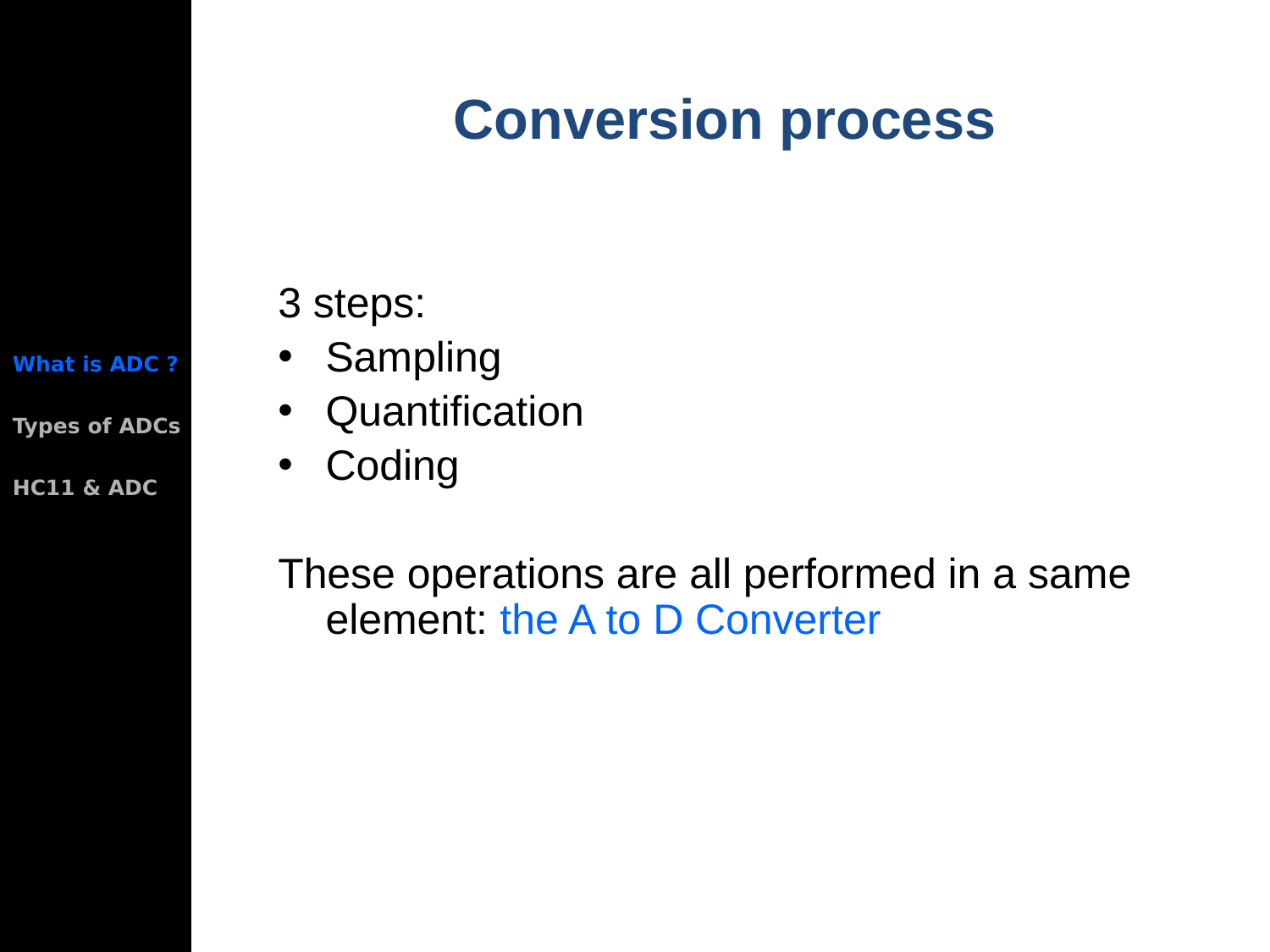

What is ADC ?
Types of ADCs
HC11 & ADC
Conversion process
3 steps:
Sampling
Quantification
Coding

These operations are all performed in a same element: the A to D Converter